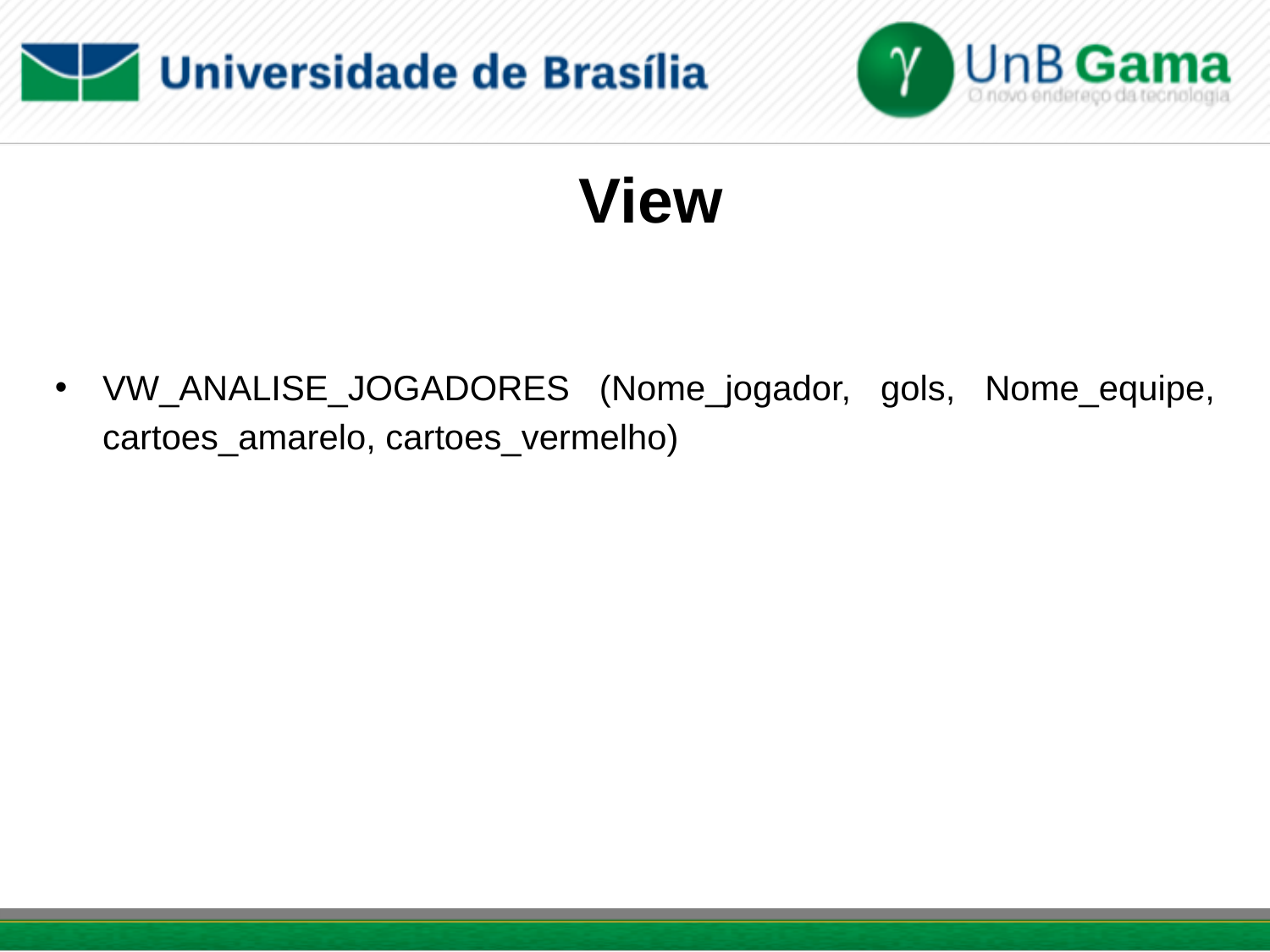

# View
VW_ANALISE_JOGADORES (Nome_jogador, gols, Nome_equipe, cartoes_amarelo, cartoes_vermelho)